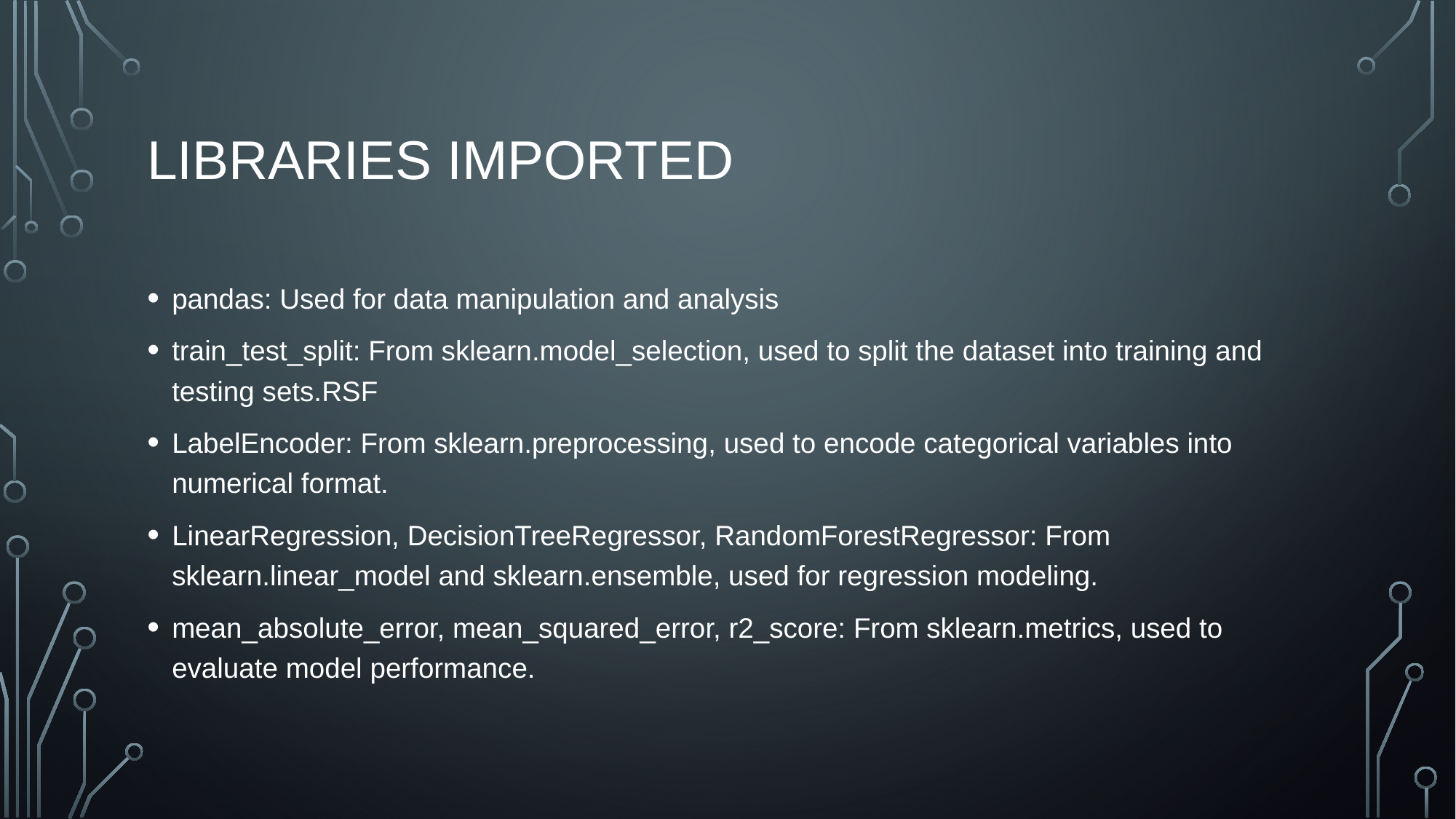

# LiBRARIES IMPORTED
pandas: Used for data manipulation and analysis
train_test_split: From sklearn.model_selection, used to split the dataset into training and testing sets.RSF
LabelEncoder: From sklearn.preprocessing, used to encode categorical variables into numerical format.
LinearRegression, DecisionTreeRegressor, RandomForestRegressor: From sklearn.linear_model and sklearn.ensemble, used for regression modeling.
mean_absolute_error, mean_squared_error, r2_score: From sklearn.metrics, used to evaluate model performance.